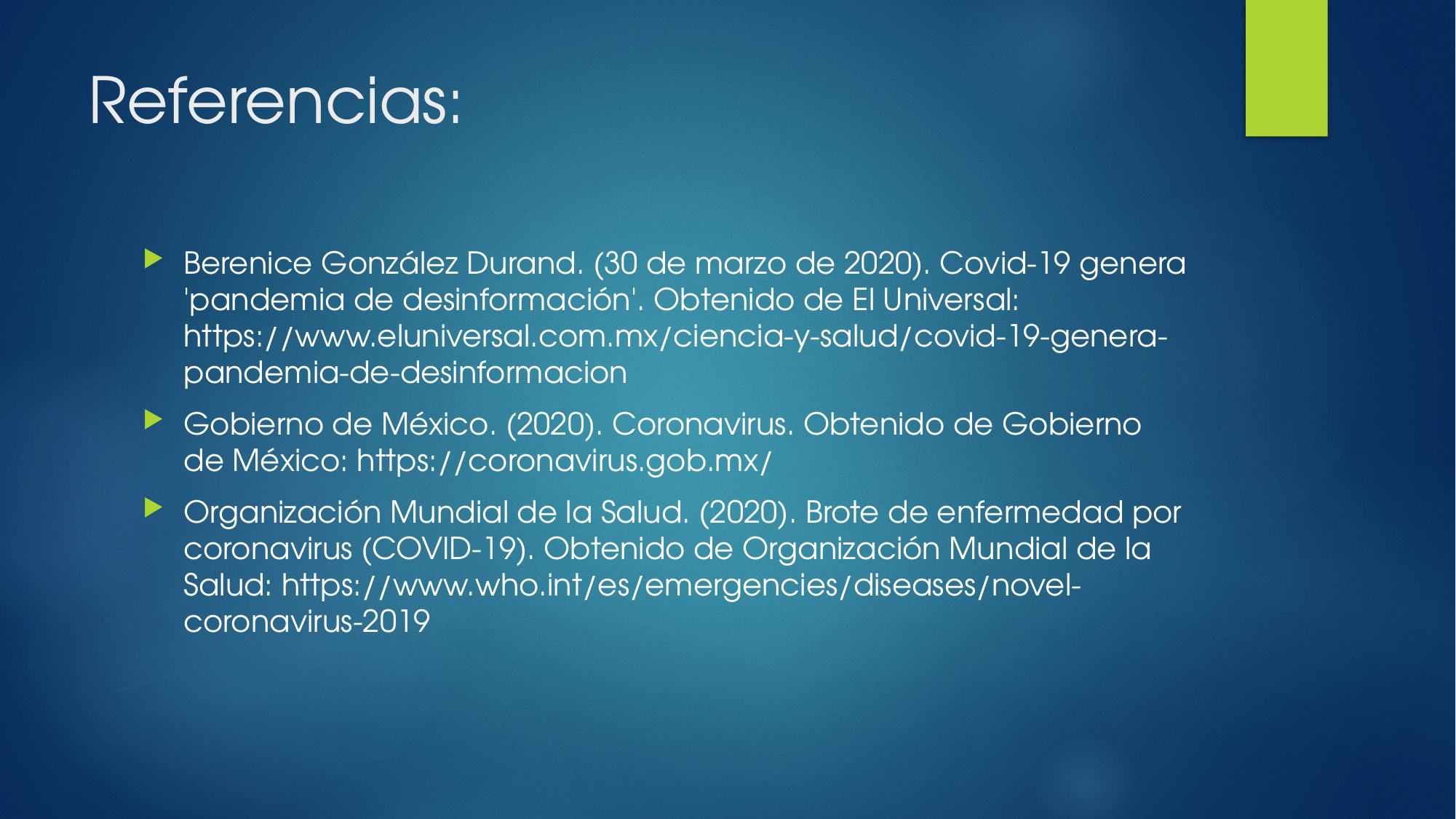

# Referencias:
Berenice González Durand. (30 de marzo de 2020). Covid-19 genera 'pandemia de desinformación'. Obtenido de El Universal: https://www.eluniversal.com.mx/ciencia-y-salud/covid-19-genera-pandemia-de-desinformacion
Gobierno de México. (2020). Coronavirus. Obtenido de Gobierno de México: https://coronavirus.gob.mx/
Organización Mundial de la Salud. (2020). Brote de enfermedad por coronavirus (COVID-19). Obtenido de Organización Mundial de la Salud: https://www.who.int/es/emergencies/diseases/novel-coronavirus-2019